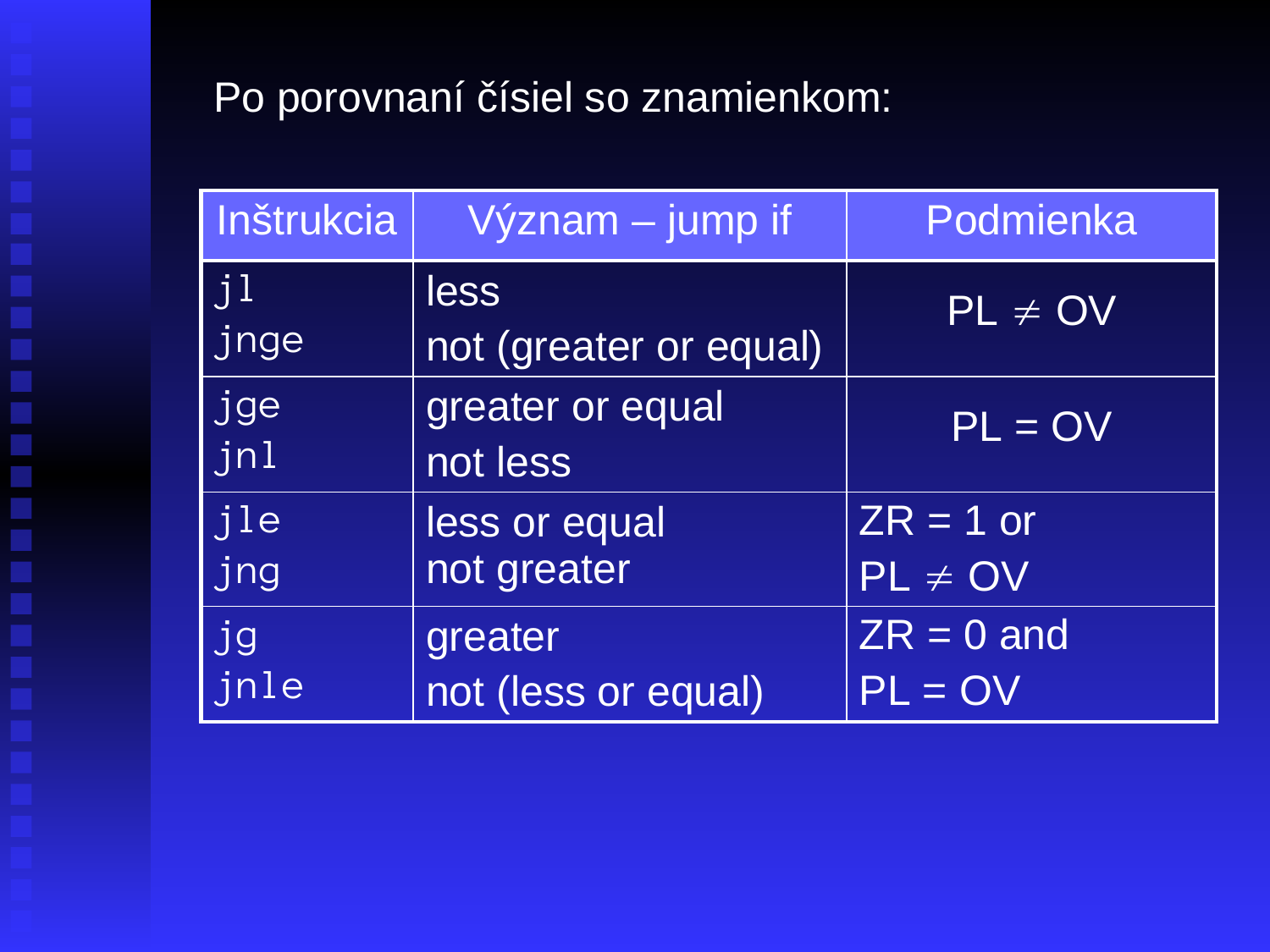

Po porovnaní čísiel so znamienkom:
| Inštrukcia | Význam – jump if | Podmienka |
| --- | --- | --- |
| jl jnge | less not (greater or equal) | PL ≠ OV |
| jge jnl | greater or equal not less | PL = OV |
| jle jng | less or equal not greater | ZR = 1 or PL ≠ OV |
| jg jnle | greater not (less or equal) | ZR = 0 and PL = OV |